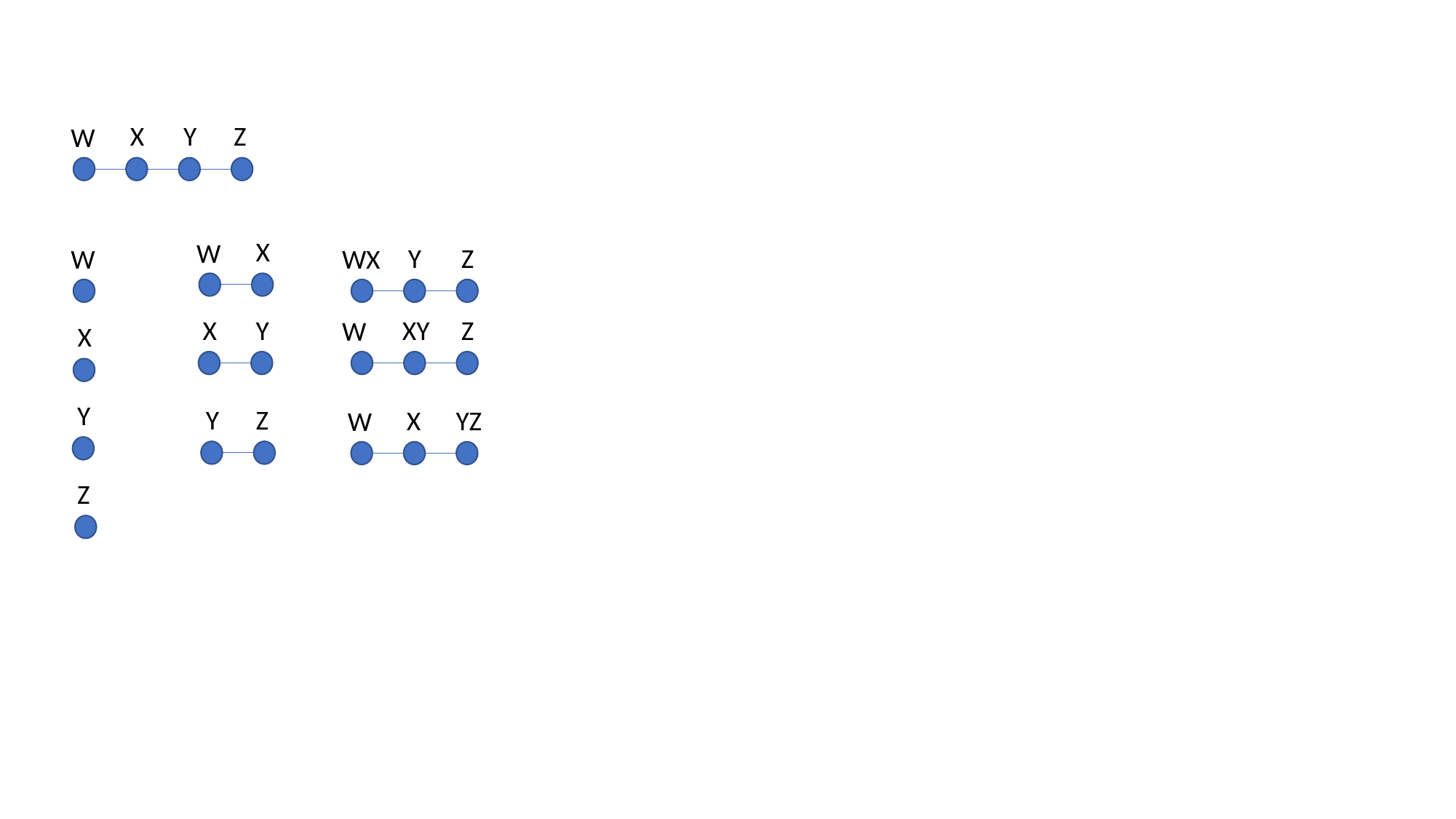

X
Y
Z
W

X
W
Y
Z
W
WX

X
Y
XY
Z
W
X

Y
Y
Z
YZ
X
W

Z